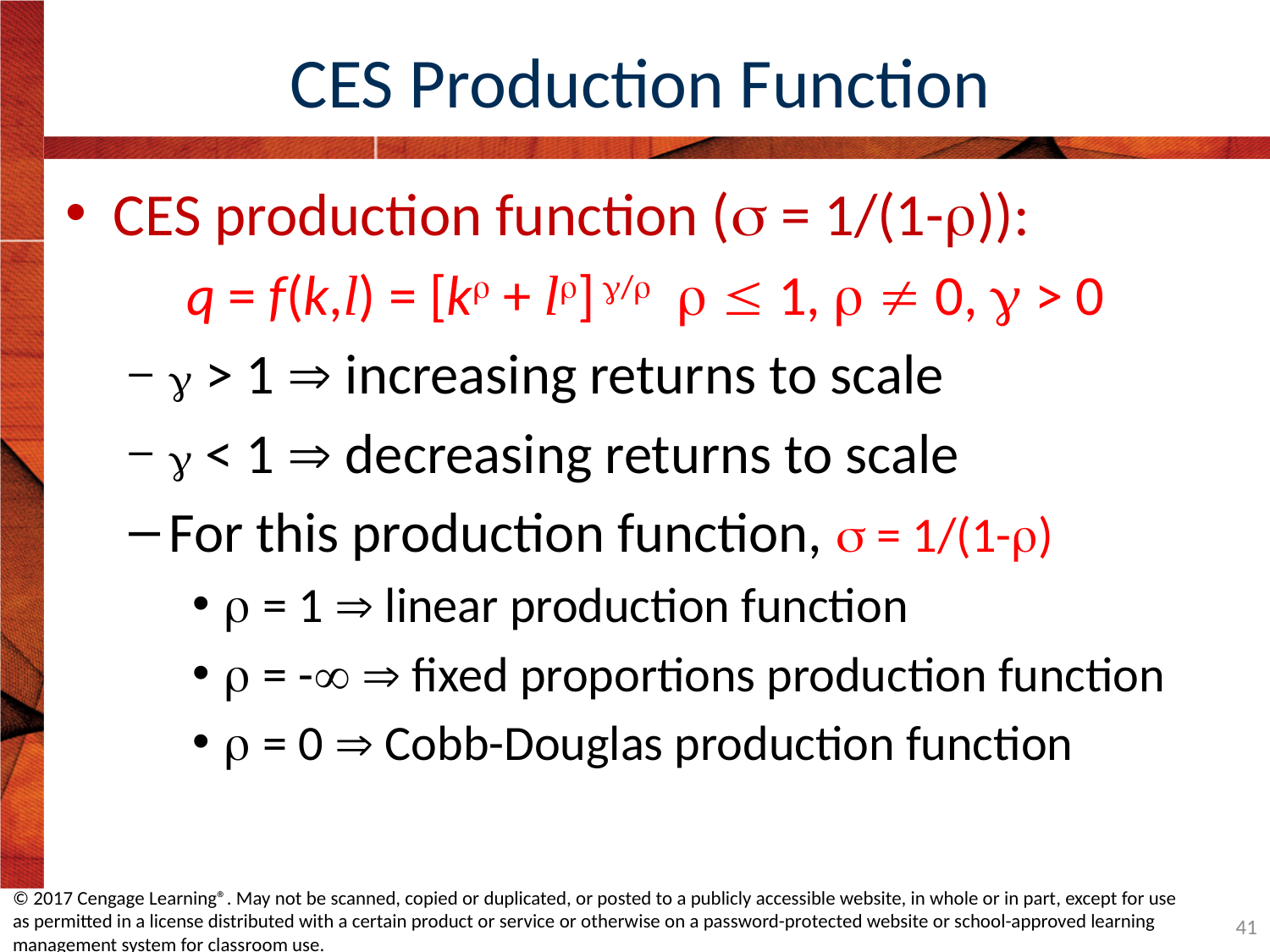

# CES Production Function
CES production function (σ = 1/(1-ρ)):
q = f(k,l) = [kρ + lρ] γ/ρ  ρ ≤ 1, ρ ≠ 0, γ > 0
γ > 1 ⇒ increasing returns to scale
γ < 1 ⇒ decreasing returns to scale
For this production function, σ = 1/(1-ρ)
ρ = 1 ⇒ linear production function
ρ = -∞ ⇒ fixed proportions production function
ρ = 0 ⇒ Cobb-Douglas production function
© 2017 Cengage Learning®. May not be scanned, copied or duplicated, or posted to a publicly accessible website, in whole or in part, except for use as permitted in a license distributed with a certain product or service or otherwise on a password-protected website or school-approved learning management system for classroom use.
41